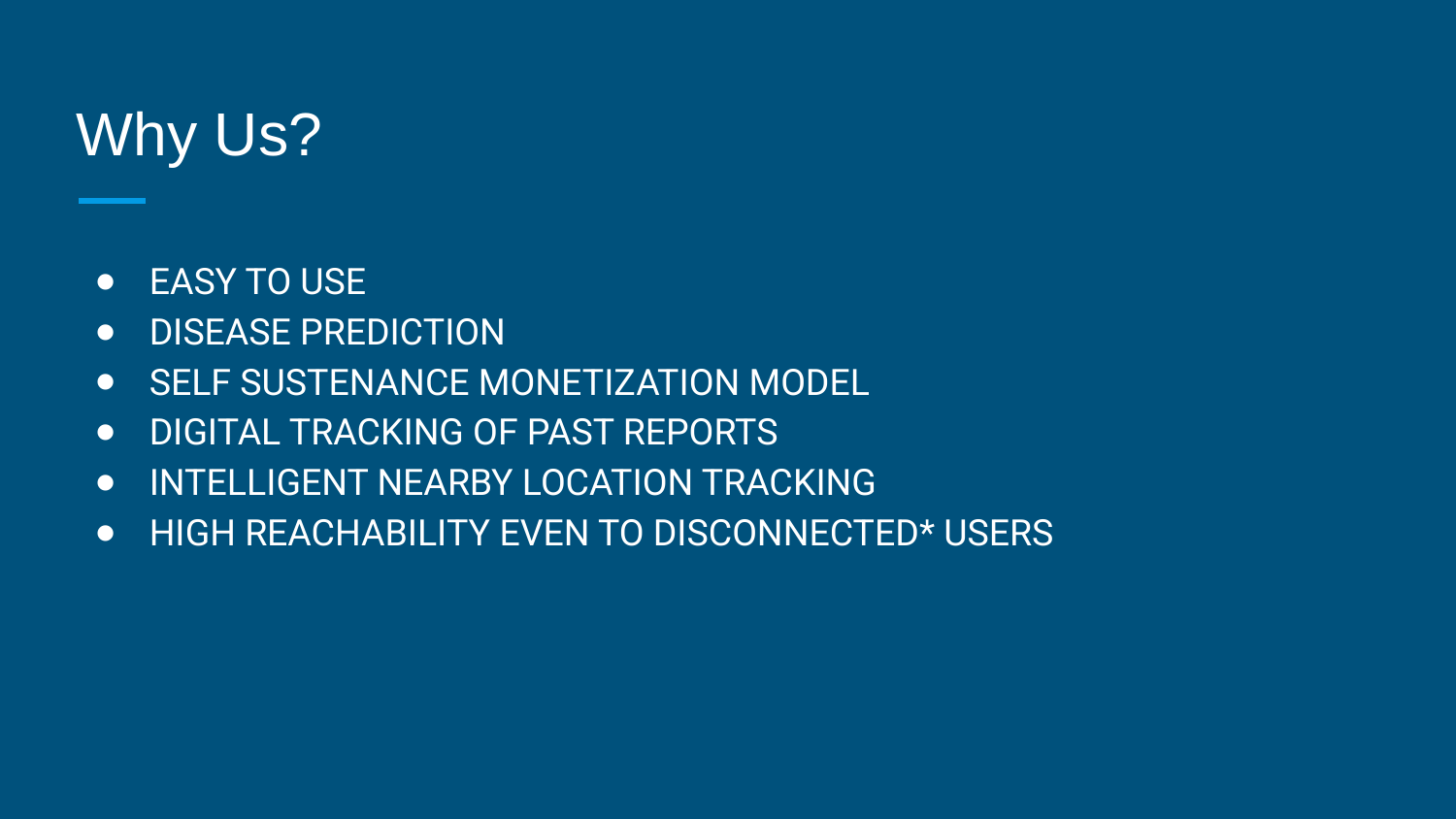

# Why Us?
EASY TO USE
DISEASE PREDICTION
SELF SUSTENANCE MONETIZATION MODEL
DIGITAL TRACKING OF PAST REPORTS
INTELLIGENT NEARBY LOCATION TRACKING
HIGH REACHABILITY EVEN TO DISCONNECTED* USERS